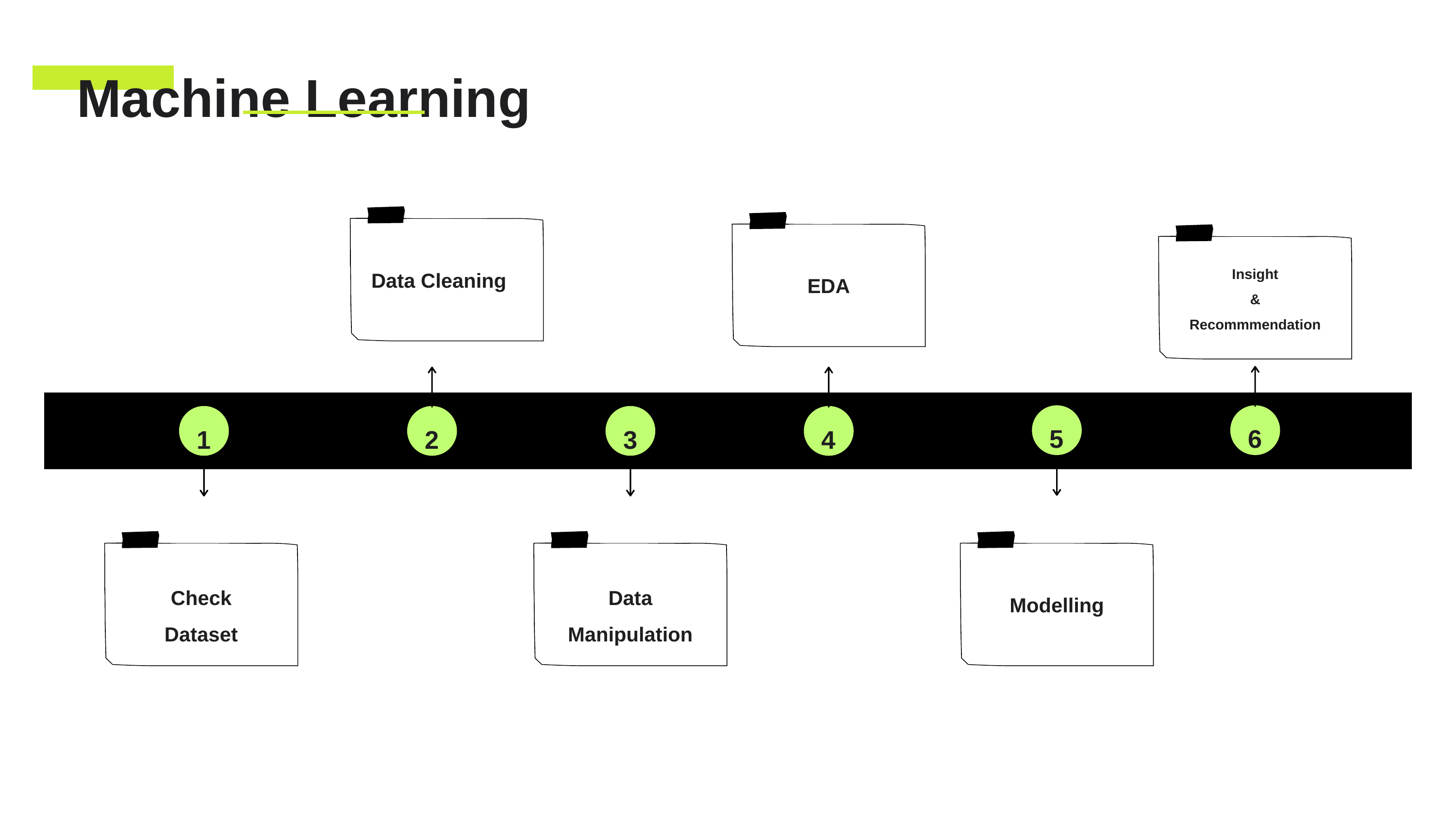

Machine Learning

Data Cleaning
Insight
&
Recommmendation
EDA

6

2

4

5

1

3

Check
Dataset
Data
Manipulation
Modelling